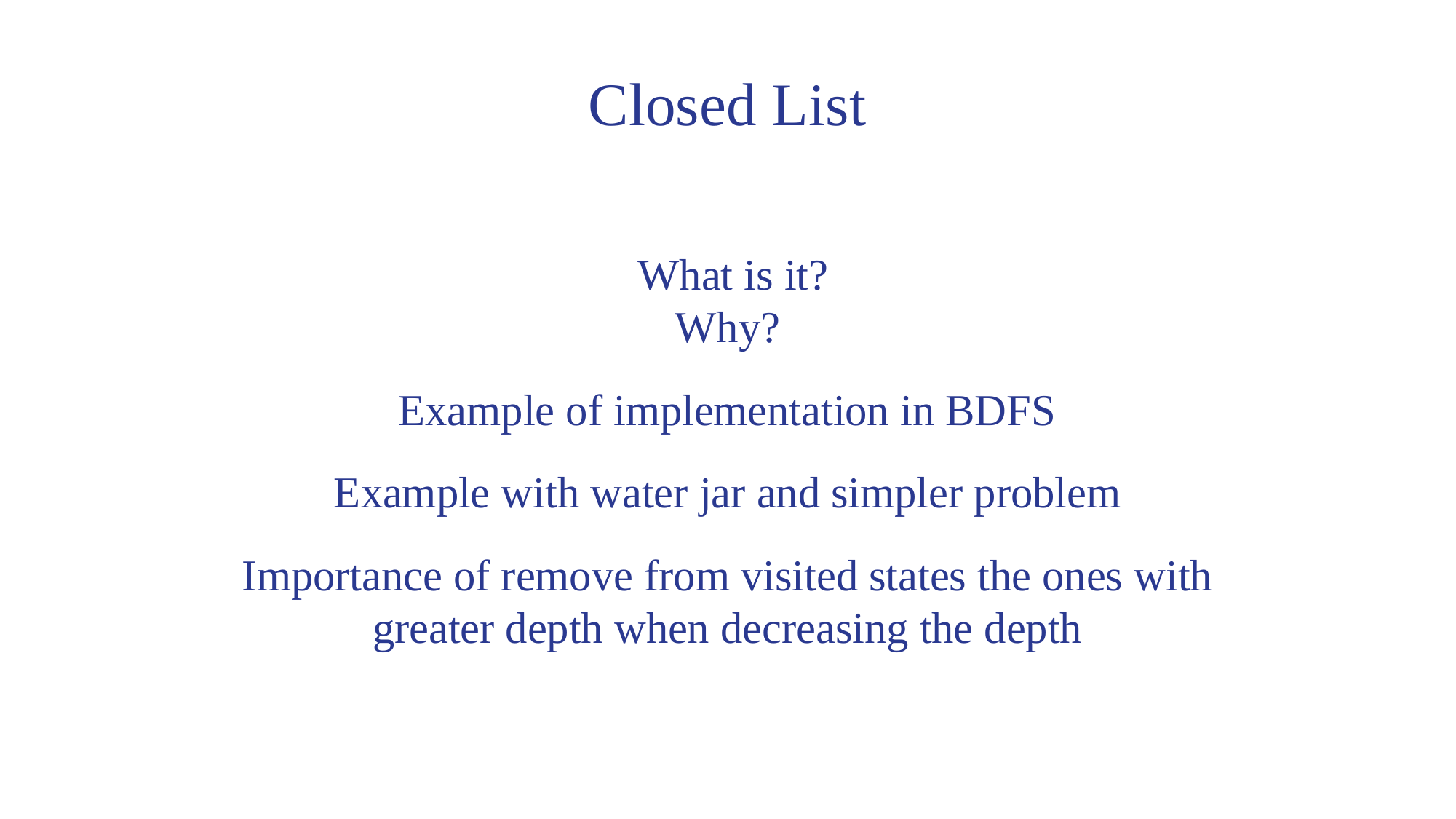

Closed List
 What is it?
Why?

Example of implementation in BDFS

Example with water jar and simpler problem

Importance of remove from visited states the ones with greater depth when decreasing the depth